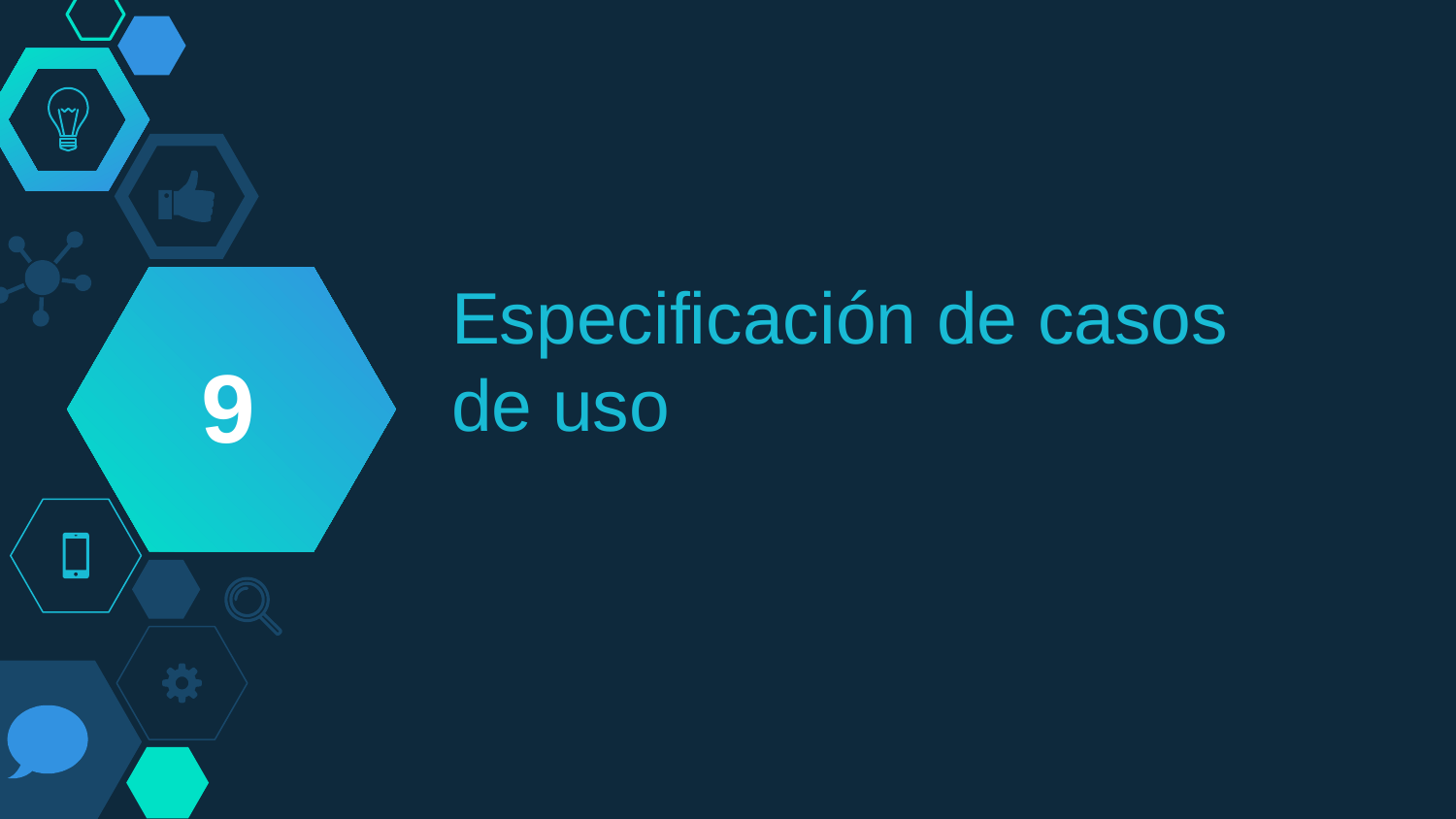

9
# Especificación de casos de uso